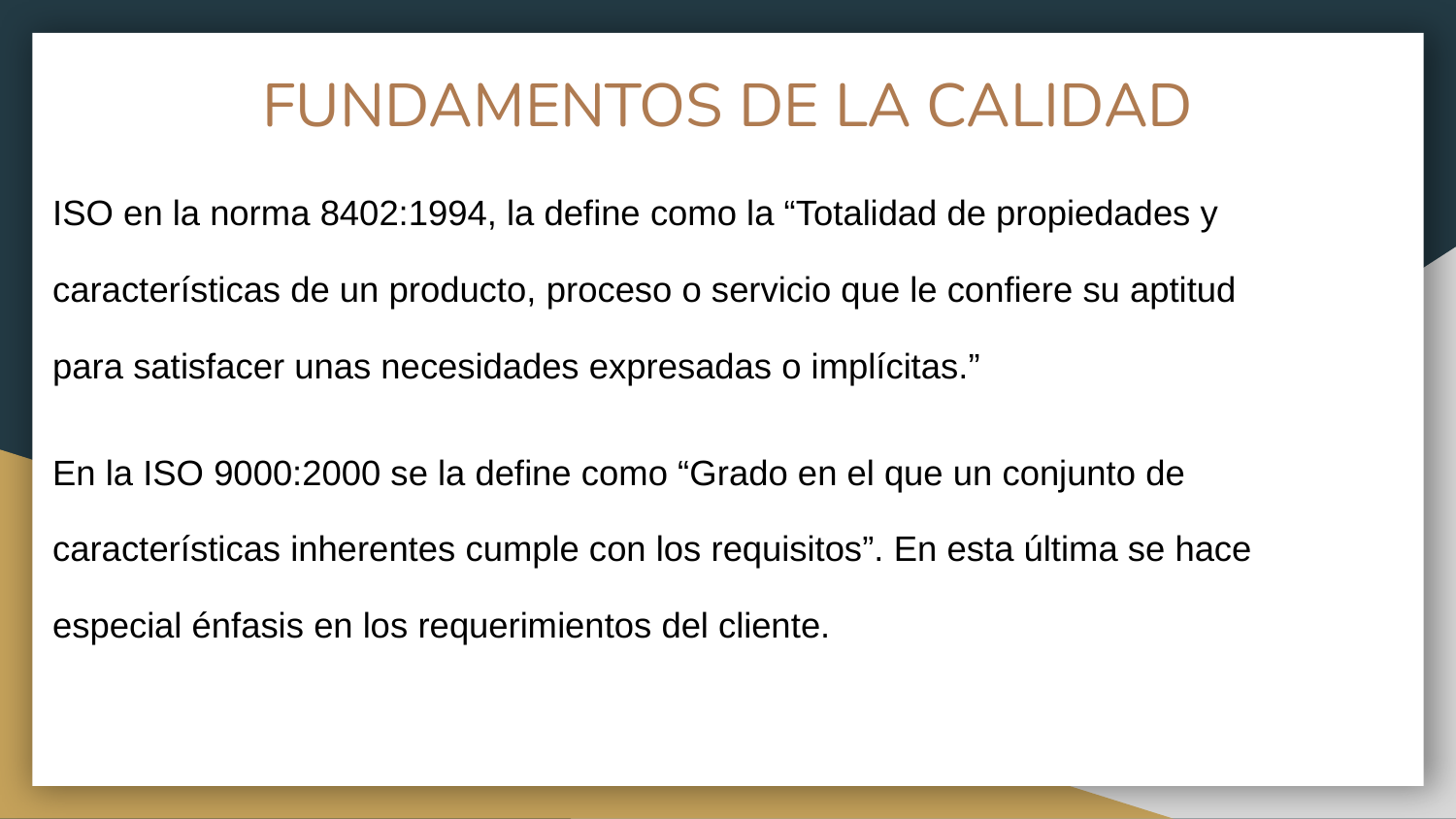

# FUNDAMENTOS DE LA CALIDAD
ISO en la norma 8402:1994, la define como la “Totalidad de propiedades y características de un producto, proceso o servicio que le confiere su aptitud para satisfacer unas necesidades expresadas o implícitas.”
En la ISO 9000:2000 se la define como “Grado en el que un conjunto de características inherentes cumple con los requisitos”. En esta última se hace especial énfasis en los requerimientos del cliente.